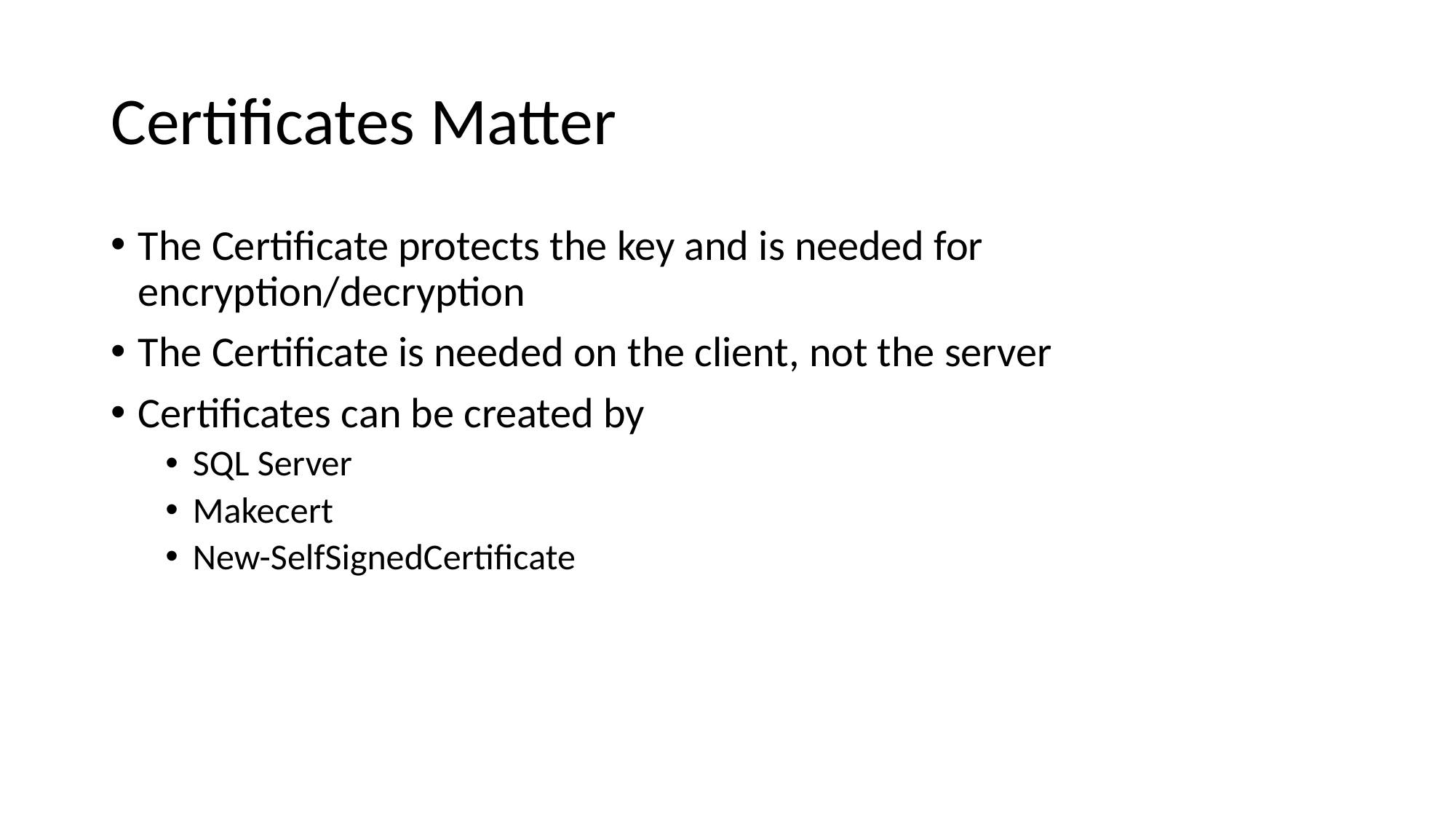

# Certificates Matter
The Certificate protects the key and is needed for encryption/decryption
The Certificate is needed on the client, not the server
Certificates can be created by
SQL Server
Makecert
New-SelfSignedCertificate